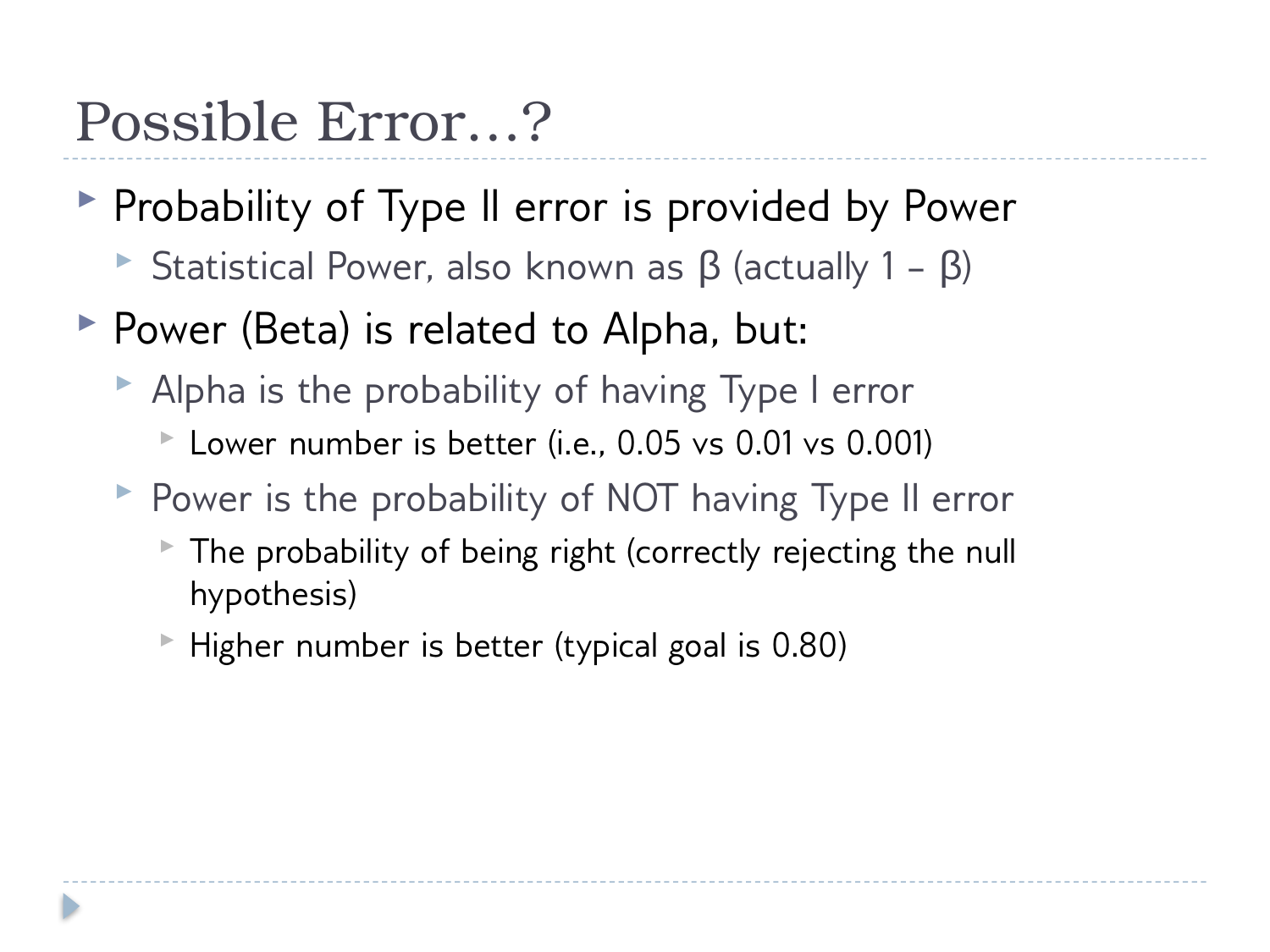

# Possible Error…?
Probability of Type II error is provided by Power
Statistical Power, also known as β (actually 1 – β)
Power (Beta) is related to Alpha, but:
Alpha is the probability of having Type I error
Lower number is better (i.e., 0.05 vs 0.01 vs 0.001)
Power is the probability of NOT having Type II error
The probability of being right (correctly rejecting the null hypothesis)
Higher number is better (typical goal is 0.80)